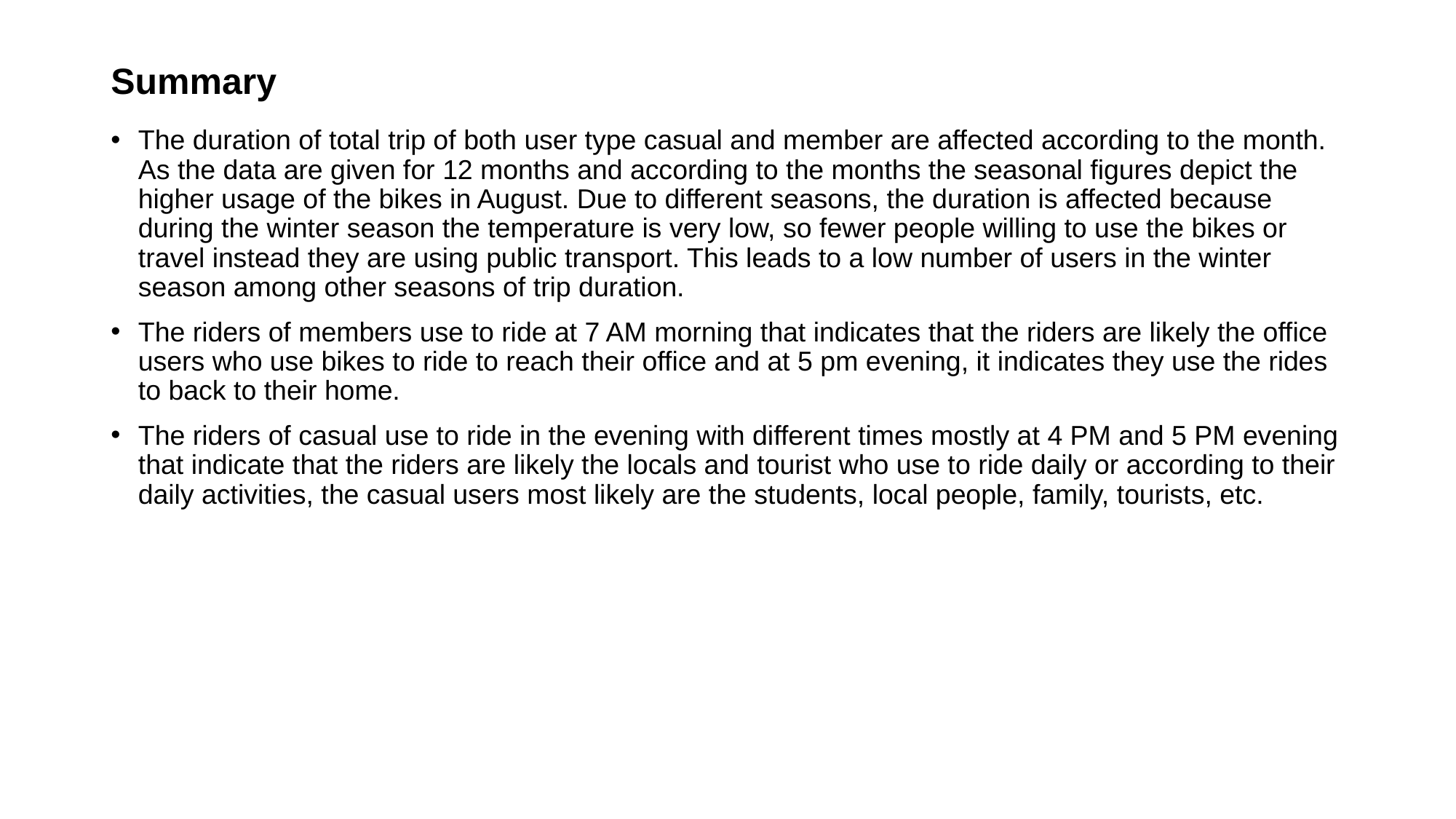

# Summary
The duration of total trip of both user type casual and member are affected according to the month. As the data are given for 12 months and according to the months the seasonal figures depict the higher usage of the bikes in August. Due to different seasons, the duration is affected because during the winter season the temperature is very low, so fewer people willing to use the bikes or travel instead they are using public transport. This leads to a low number of users in the winter season among other seasons of trip duration.
The riders of members use to ride at 7 AM morning that indicates that the riders are likely the office users who use bikes to ride to reach their office and at 5 pm evening, it indicates they use the rides to back to their home.
The riders of casual use to ride in the evening with different times mostly at 4 PM and 5 PM evening that indicate that the riders are likely the locals and tourist who use to ride daily or according to their daily activities, the casual users most likely are the students, local people, family, tourists, etc.